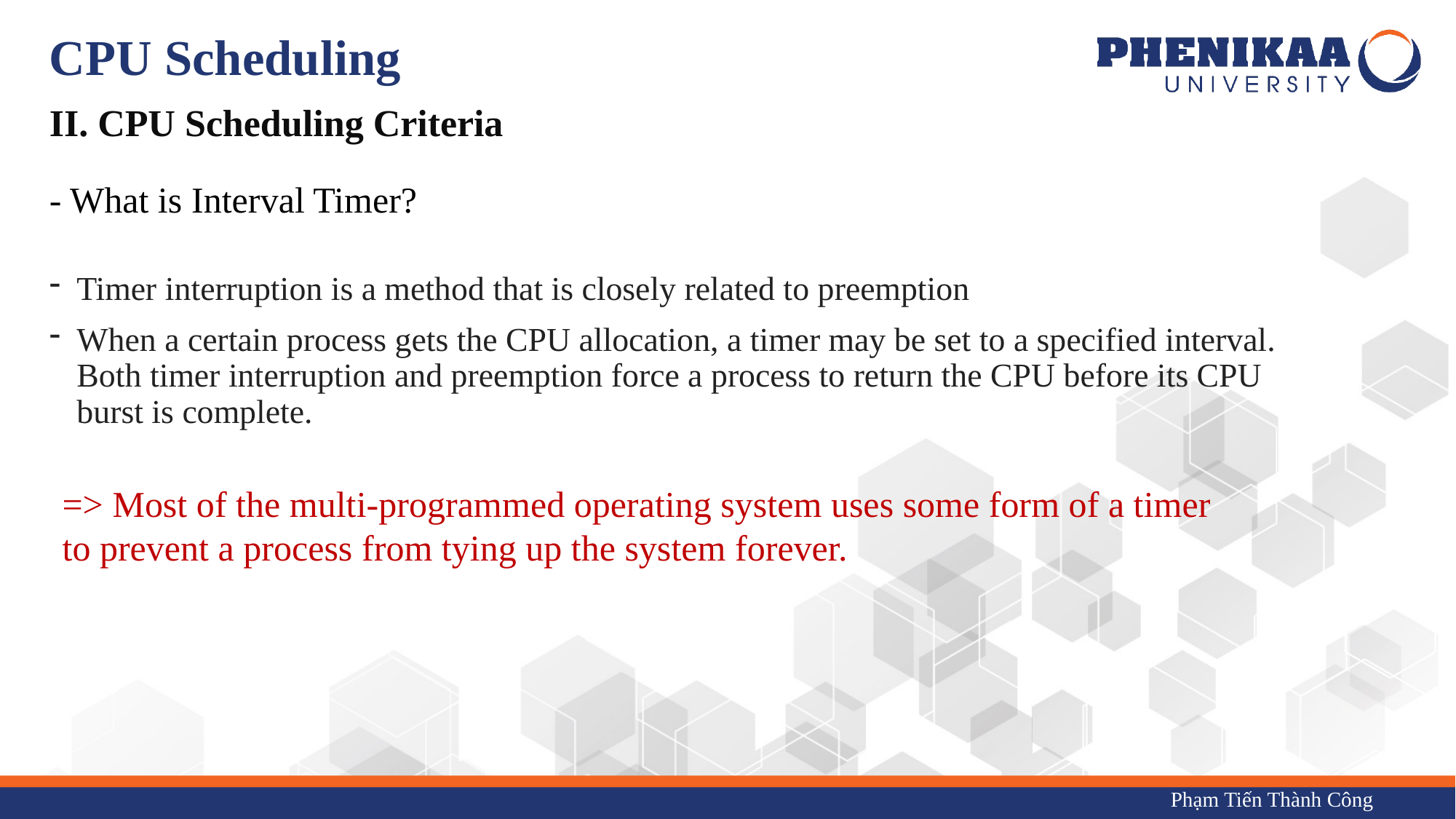

# CPU Scheduling
II. CPU Scheduling Criteria
- What is Interval Timer?
Timer interruption is a method that is closely related to preemption
When a certain process gets the CPU allocation, a timer may be set to a specified interval. Both timer interruption and preemption force a process to return the CPU before its CPU burst is complete.

=> Most of the multi-programmed operating system uses some form of a timer to prevent a process from tying up the system forever.